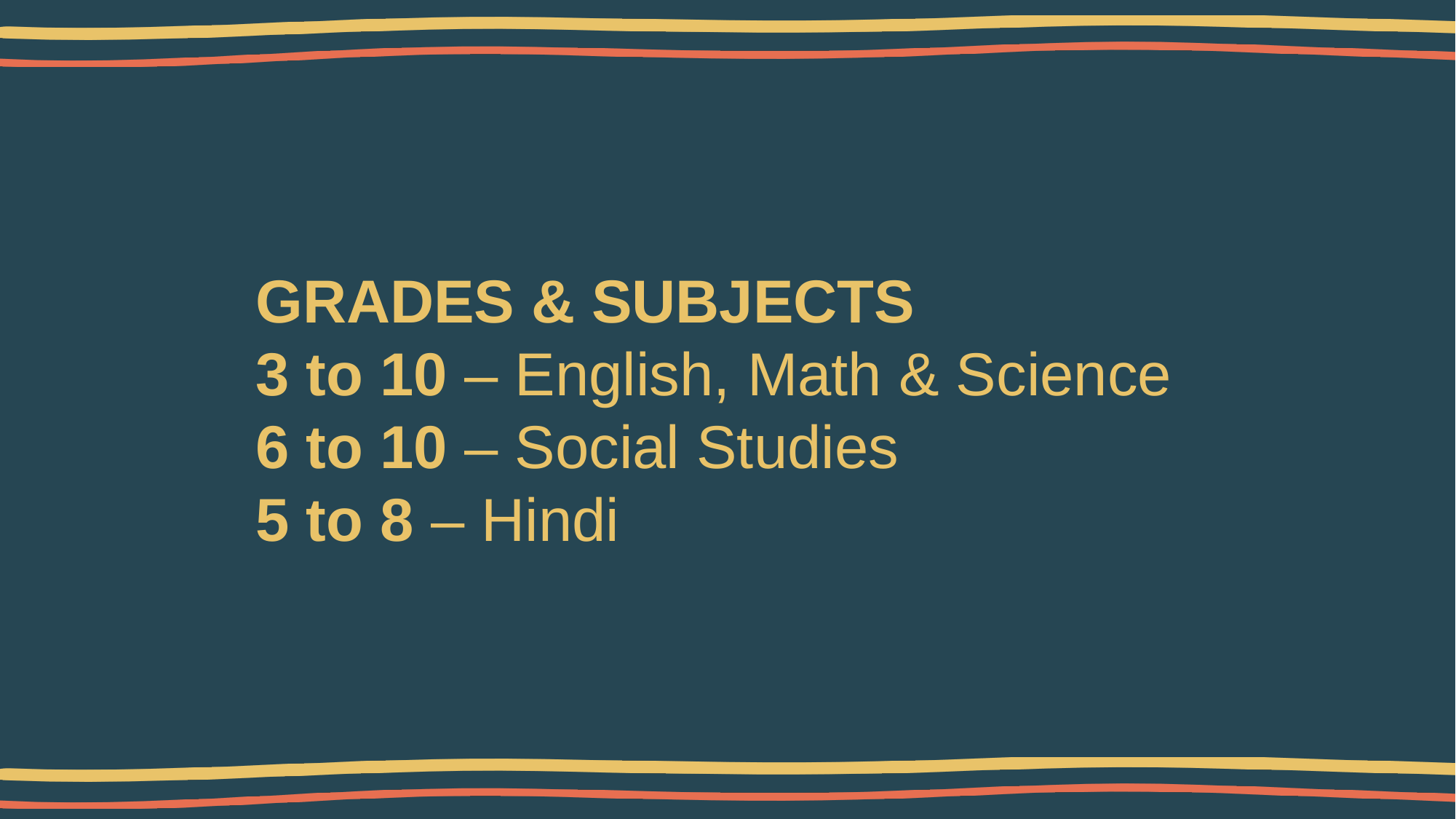

GRADES & SUBJECTS
3 to 10 – English, Math & Science
6 to 10 – Social Studies
5 to 8 – Hindi